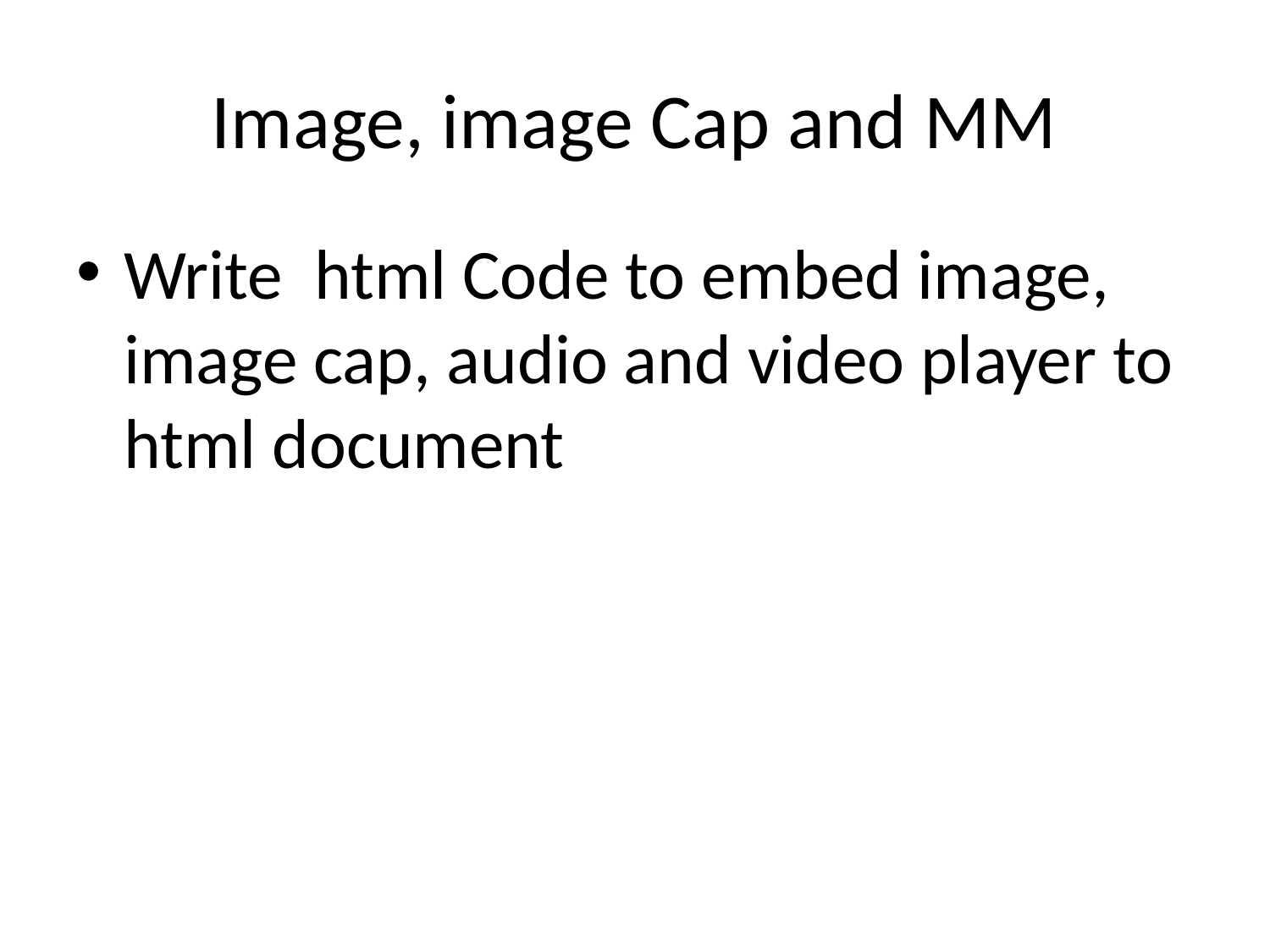

# Image, image Cap and MM
Write  html Code to embed image, image cap, audio and video player to html document